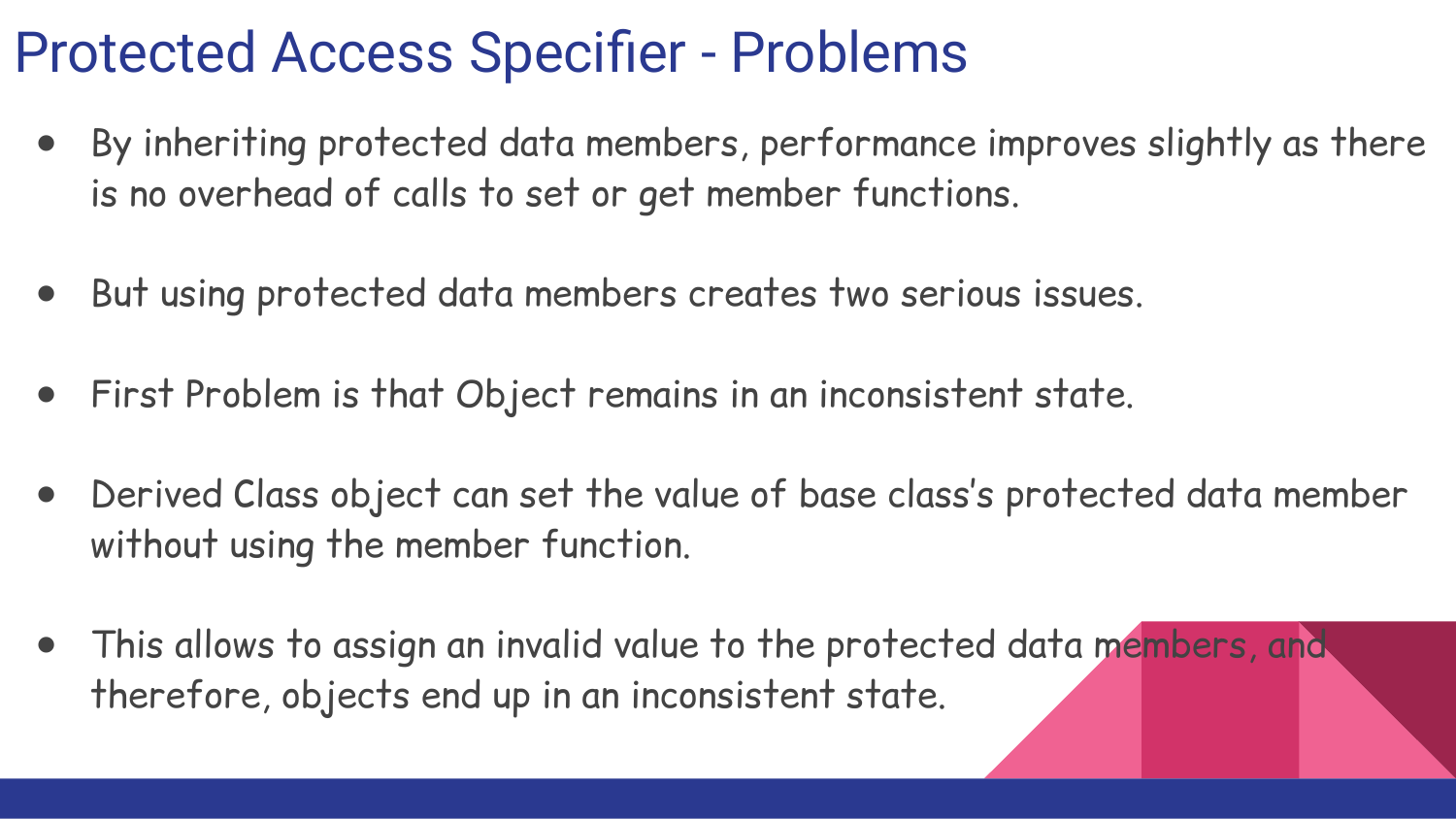

# Protected Access Specifier - Problems
By inheriting protected data members, performance improves slightly as there is no overhead of calls to set or get member functions.

But using protected data members creates two serious issues.

First Problem is that Object remains in an inconsistent state.

Derived Class object can set the value of base class’s protected data member without using the member function.

This allows to assign an invalid value to the protected data members, and therefore, objects end up in an inconsistent state.